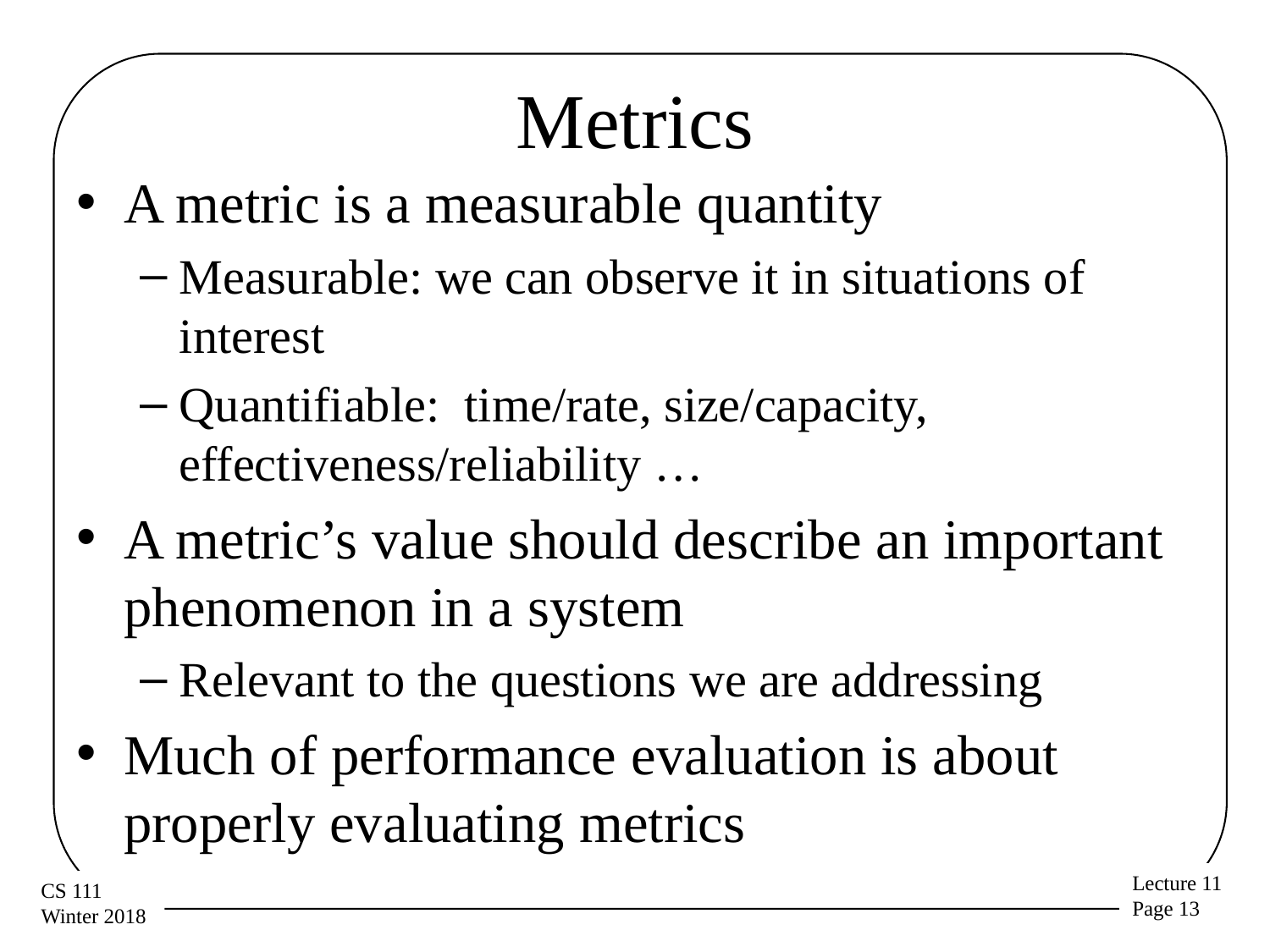

# Metrics
A metric is a measurable quantity
Measurable: we can observe it in situations of interest
Quantifiable:  time/rate, size/capacity, effectiveness/reliability …
A metric’s value should describe an important phenomenon in a system
Relevant to the questions we are addressing
Much of performance evaluation is about properly evaluating metrics